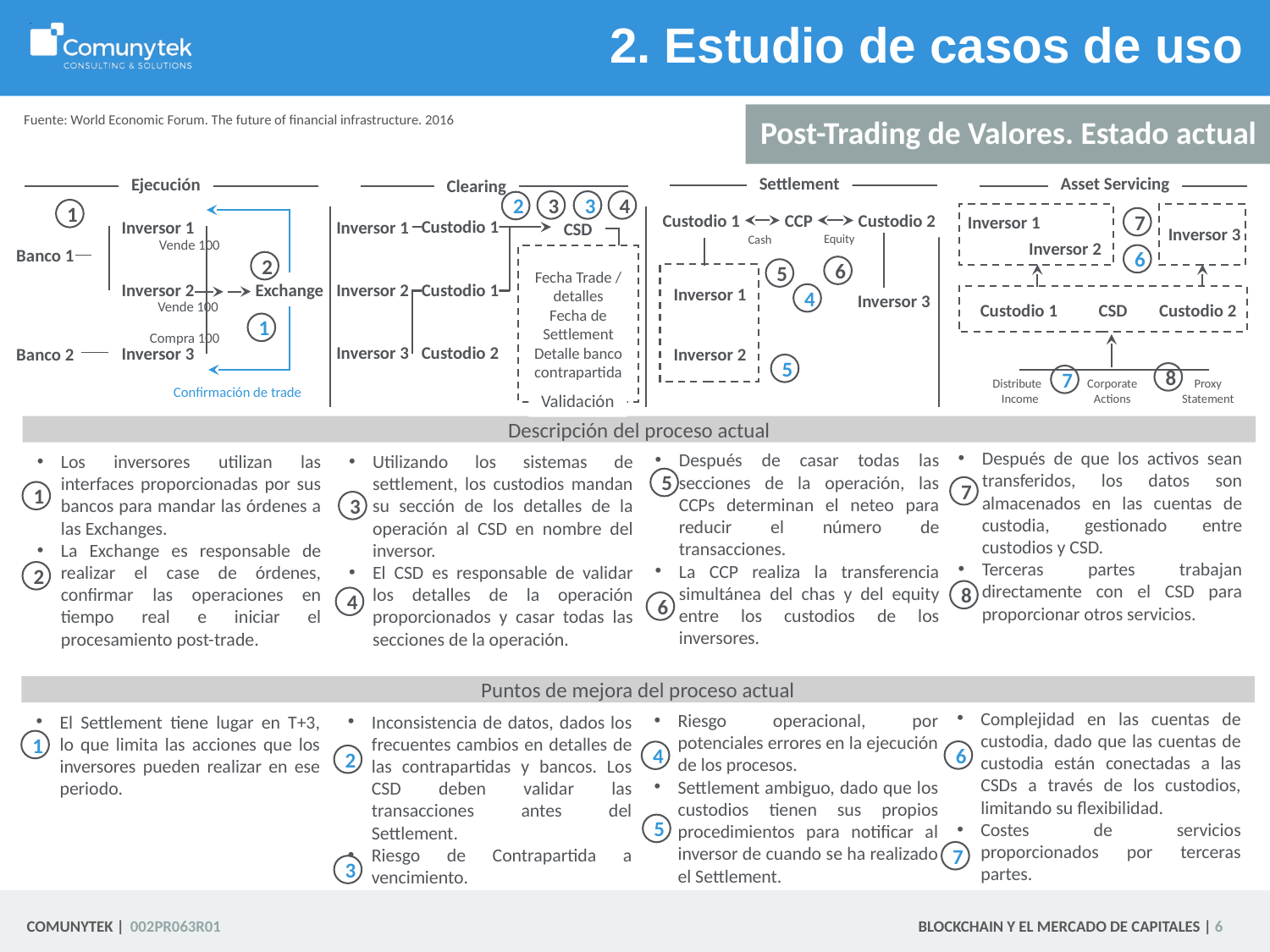

# 2. Estudio de casos de uso
Fuente: World Economic Forum. The future of financial infrastructure. 2016
Post-Trading de Valores. Estado actual
Settlement
Asset Servicing
Ejecución
Clearing
3
3
4
2
1
CCP
Custodio 1
Custodio 2

Inversor 1
7
Custodio 1
Inversor 1
Inversor 1
CSD
Inversor 3
Equity
Cash
Vende 100
Inversor 2
Banco 1
6
Fecha Trade / detalles
Fecha de Settlement
Detalle banco contrapartida
2
6
5

Custodio 1
Exchange
Inversor 2
Inversor 2
Inversor 1
4
Inversor 3

Vende 100
Custodio 1
CSD
Custodio 2
1
Compra 100
Custodio 2
Inversor 3
Inversor 3
Inversor 2
Banco 2
5
8
7
Distribute
Income
Corporate
Actions
Proxy
Statement
Confirmación de trade
Validación
Descripción del proceso actual
Después de que los activos sean transferidos, los datos son almacenados en las cuentas de custodia, gestionado entre custodios y CSD.
Terceras partes trabajan directamente con el CSD para proporcionar otros servicios.
Después de casar todas las secciones de la operación, las CCPs determinan el neteo para reducir el número de transacciones.
La CCP realiza la transferencia simultánea del chas y del equity entre los custodios de los inversores.
Los inversores utilizan las interfaces proporcionadas por sus bancos para mandar las órdenes a las Exchanges.
La Exchange es responsable de realizar el case de órdenes, confirmar las operaciones en tiempo real e iniciar el procesamiento post-trade.
Utilizando los sistemas de settlement, los custodios mandan su sección de los detalles de la operación al CSD en nombre del inversor.
El CSD es responsable de validar los detalles de la operación proporcionados y casar todas las secciones de la operación.
5
7
1
3
2
8
4
6
Puntos de mejora del proceso actual
Complejidad en las cuentas de custodia, dado que las cuentas de custodia están conectadas a las CSDs a través de los custodios, limitando su flexibilidad.
Costes de servicios proporcionados por terceras partes.
Riesgo operacional, por potenciales errores en la ejecución de los procesos.
Settlement ambiguo, dado que los custodios tienen sus propios procedimientos para notificar al inversor de cuando se ha realizado el Settlement.
El Settlement tiene lugar en T+3, lo que limita las acciones que los inversores pueden realizar en ese periodo.
Inconsistencia de datos, dados los frecuentes cambios en detalles de las contrapartidas y bancos. Los CSD deben validar las transacciones antes del Settlement.
Riesgo de Contrapartida a vencimiento.
1
6
4
2
5
7
3
 6